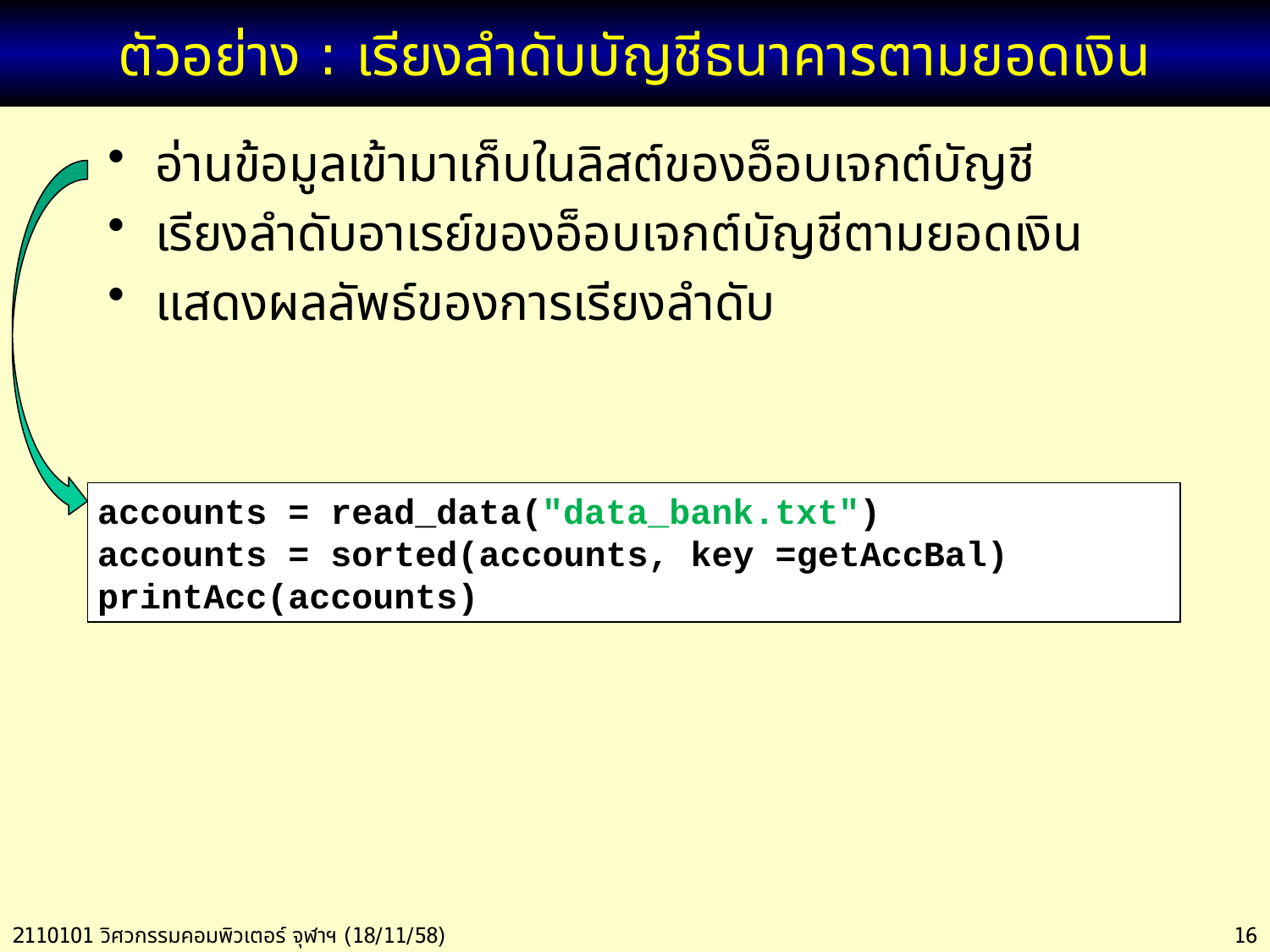

# ตัวอย่าง : เรียงลำดับบัญชีธนาคารตามยอดเงิน
อ่านข้อมูลเข้ามาเก็บในลิสต์ของอ็อบเจกต์บัญชี
เรียงลำดับอาเรย์ของอ็อบเจกต์บัญชีตามยอดเงิน
แสดงผลลัพธ์ของการเรียงลำดับ

accounts = read_data("data_bank.txt")
accounts = sorted(accounts, key =getAccBal)
printAcc(accounts)